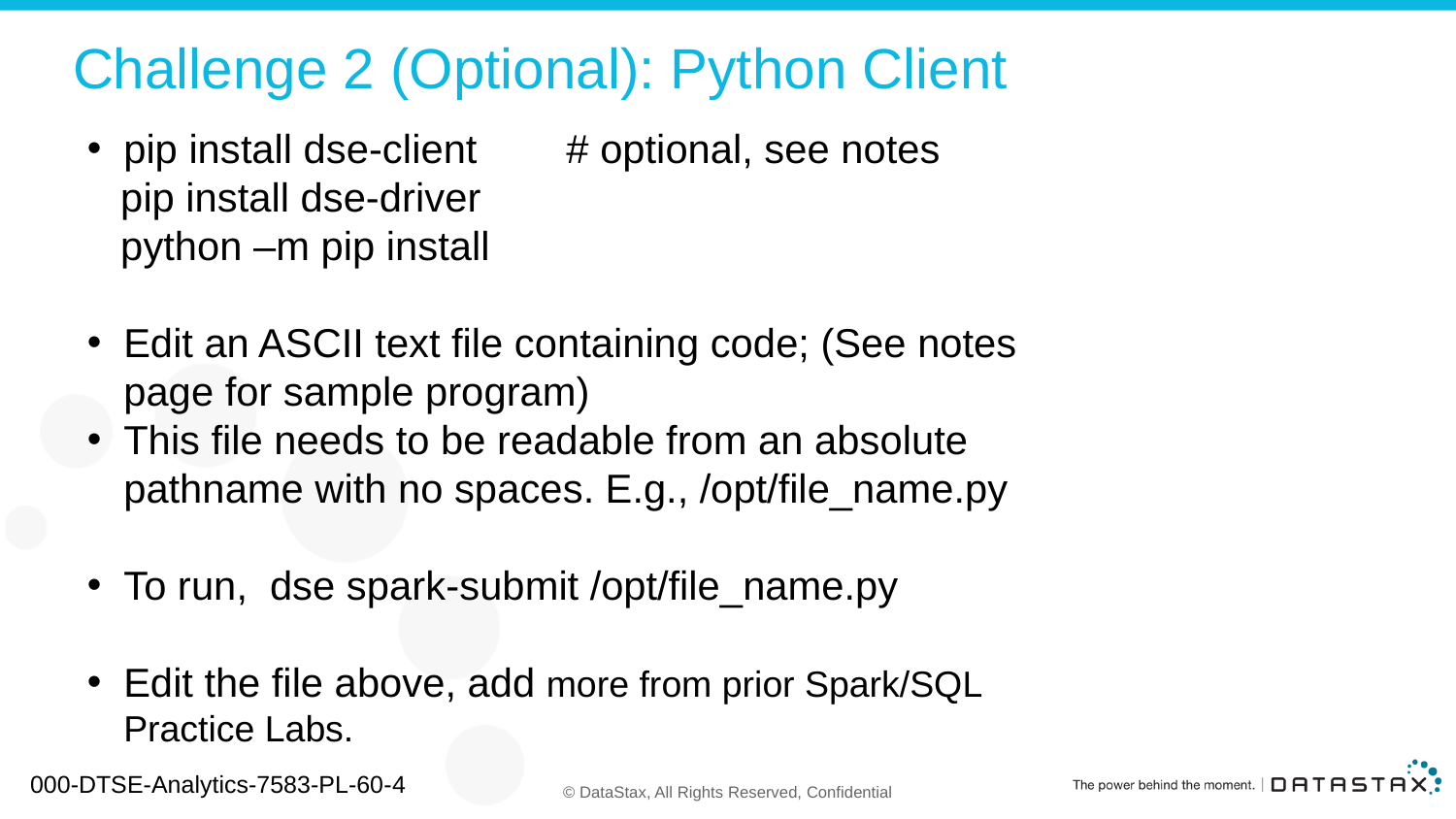

# Challenge 2 (Optional): Python Client
pip install dse-client        # optional, see notes
   pip install dse-driver
   python –m pip install

Edit an ASCII text file containing code; (See notes page for sample program)
This file needs to be readable from an absolute pathname with no spaces. E.g., /opt/file_name.py

To run,  dse spark-submit /opt/file_name.py

Edit the file above, add more from prior Spark/SQL Practice Labs.

000-DTSE-Analytics-7583-PL-60-4